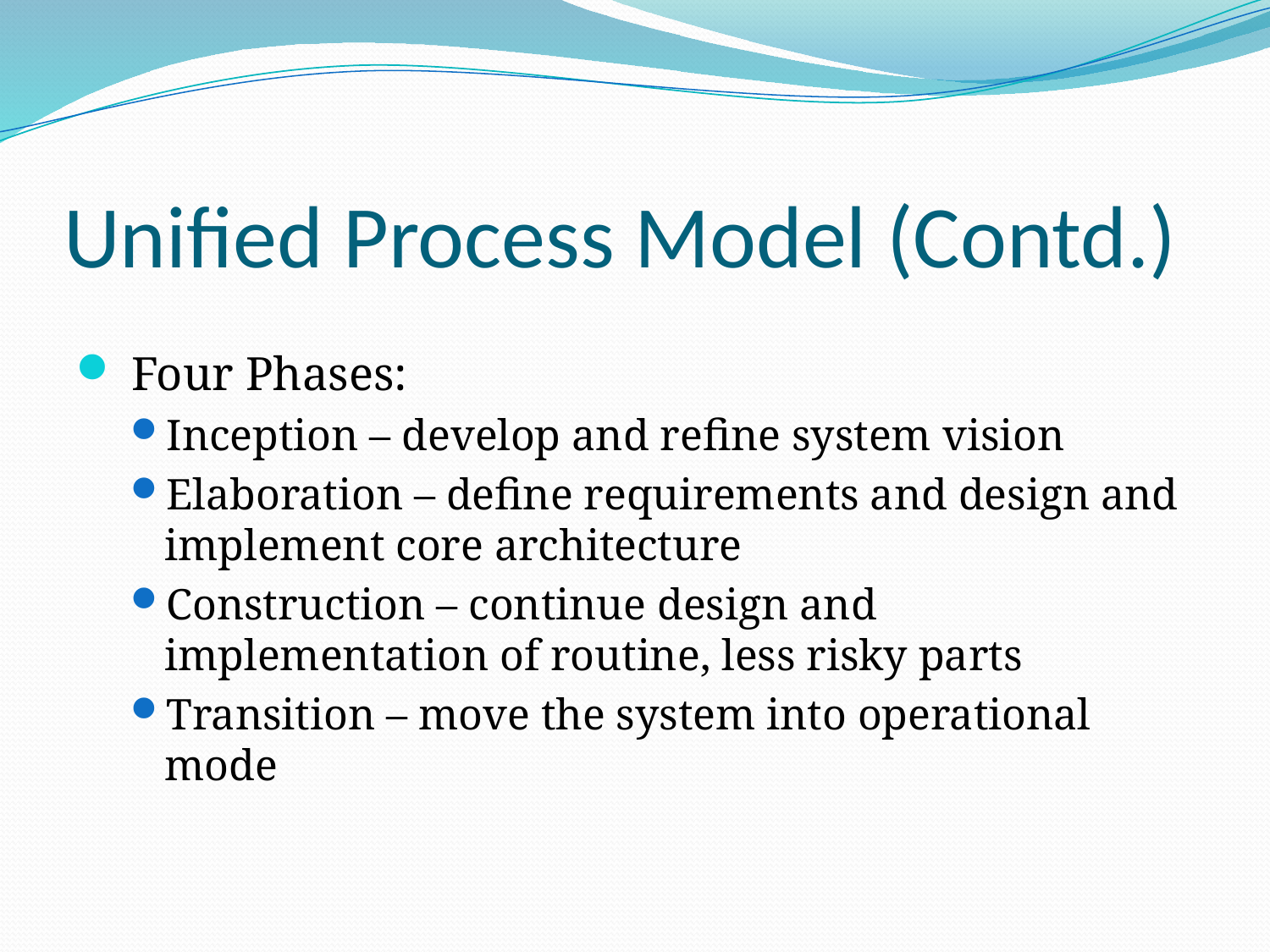

# Unified Process Model (Contd.)
 Four Phases:
Inception – develop and refine system vision
Elaboration – define requirements and design and implement core architecture
Construction – continue design and implementation of routine, less risky parts
Transition – move the system into operational mode